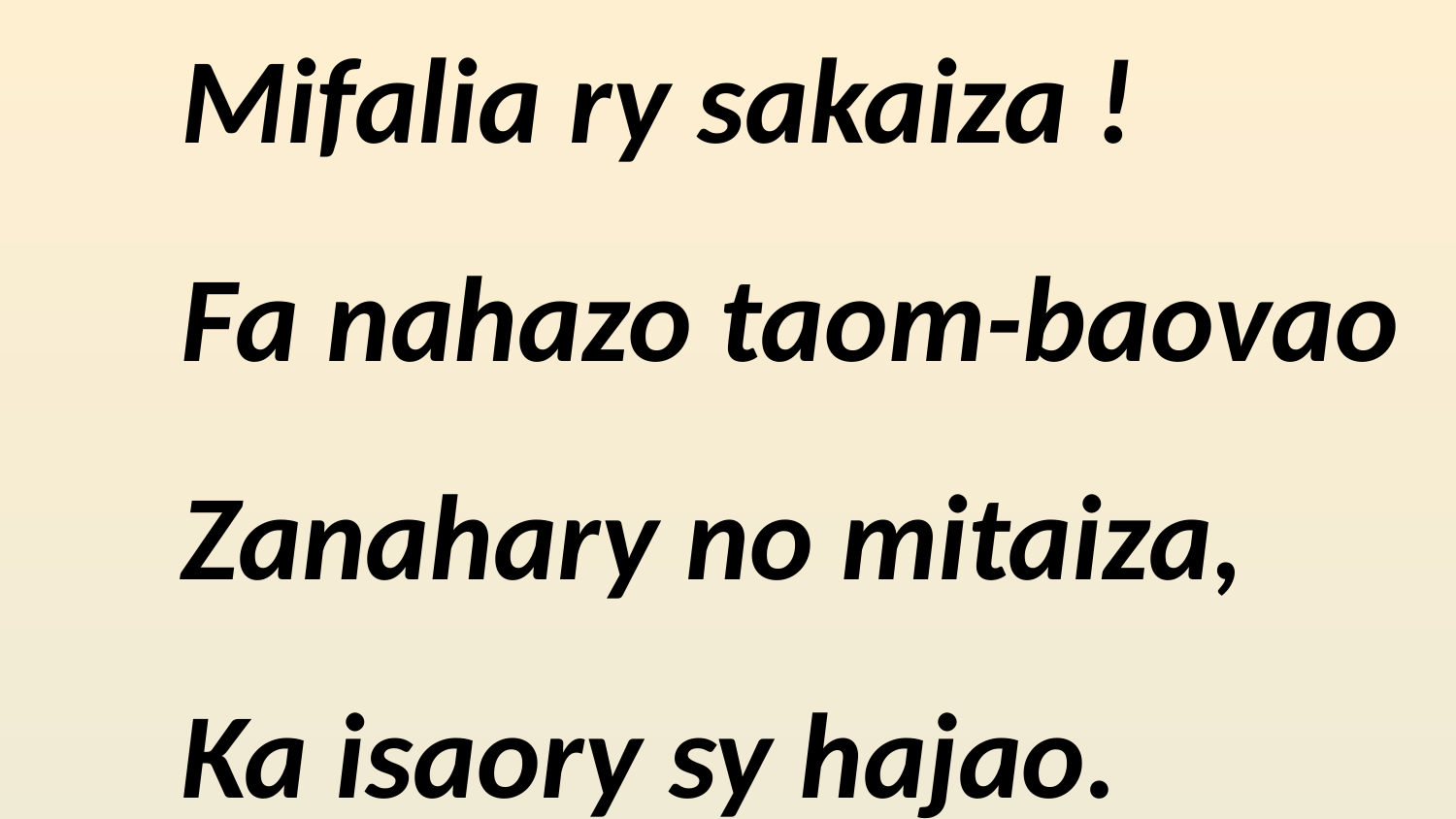

# Mifalia ry sakaiza ! Fa nahazo taom-baovao Zanahary no mitaiza, Ka isaory sy hajao.